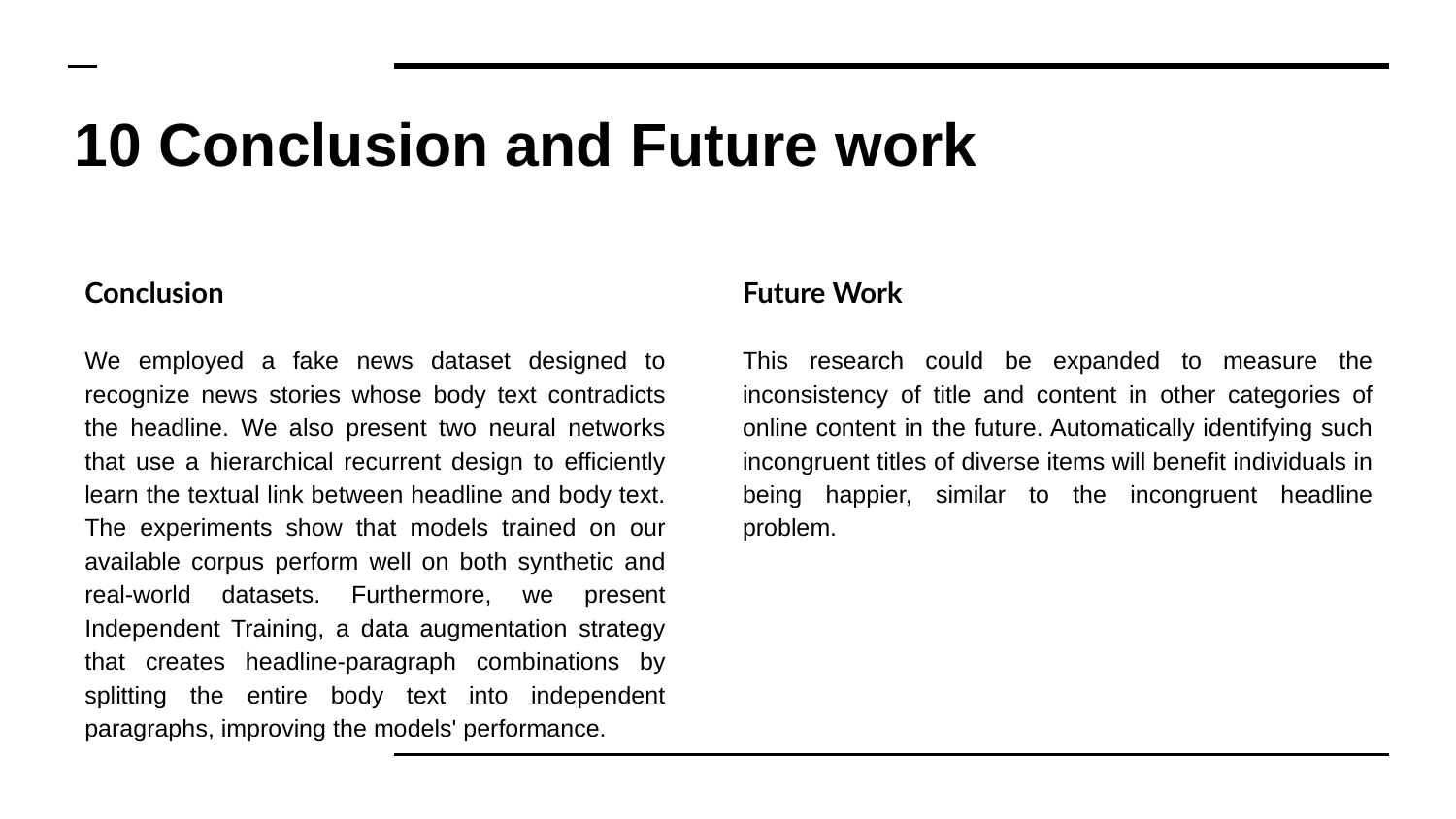

# 10 Conclusion and Future work
Conclusion
We employed a fake news dataset designed to recognize news stories whose body text contradicts the headline. We also present two neural networks that use a hierarchical recurrent design to efficiently learn the textual link between headline and body text. The experiments show that models trained on our available corpus perform well on both synthetic and real-world datasets. Furthermore, we present Independent Training, a data augmentation strategy that creates headline-paragraph combinations by splitting the entire body text into independent paragraphs, improving the models' performance.
Future Work
This research could be expanded to measure the inconsistency of title and content in other categories of online content in the future. Automatically identifying such incongruent titles of diverse items will benefit individuals in being happier, similar to the incongruent headline problem.